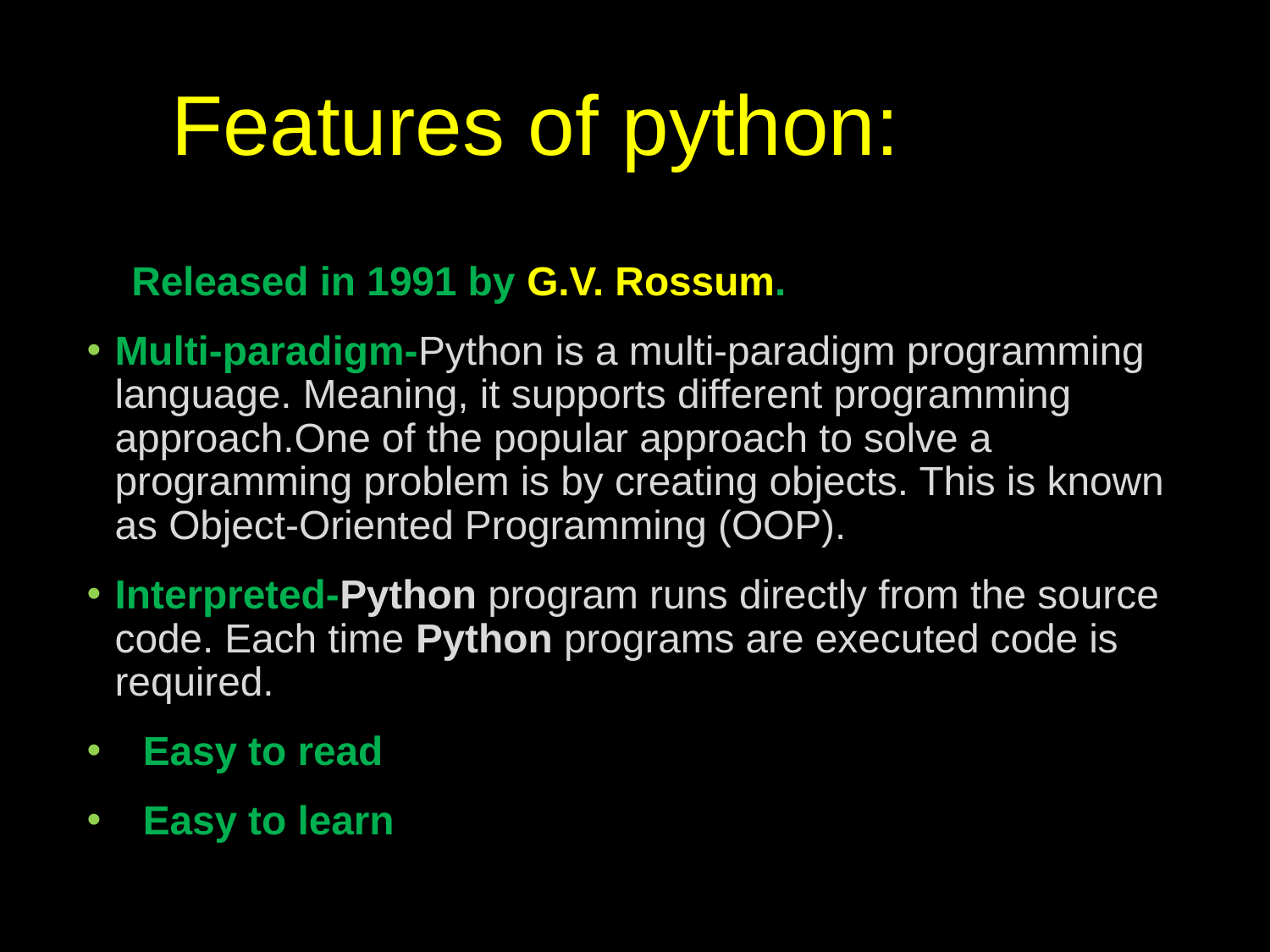

# Features of python:

    Released in 1991 by G.V. Rossum.
Multi-paradigm-Python is a multi-paradigm programming language. Meaning, it supports different programming approach.One of the popular approach to solve a programming problem is by creating objects. This is known as Object-Oriented Programming (OOP).
Interpreted-Python program runs directly from the source code. Each time Python programs are executed code is required.
Easy to read
Easy to learn